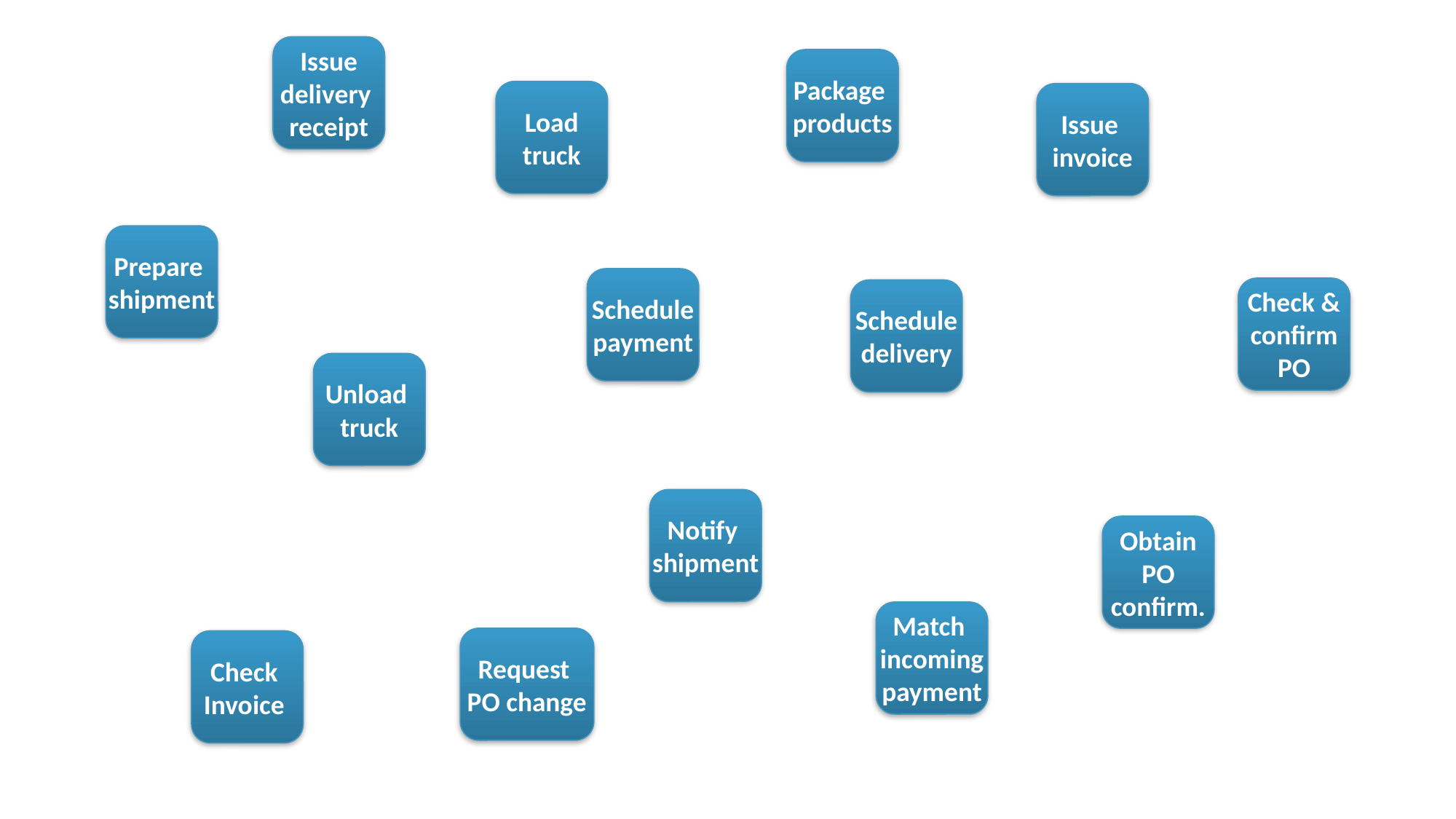

Issue
delivery
receipt
#
Package
products
Load
truck
Issue
invoice

Prepare
shipment
Schedule
payment
Check &
confirm
PO
Schedule
delivery
Unload
truck
Notify
shipment
Obtain
PO
confirm.
Match
incoming
payment
Request
PO change
Check
Invoice